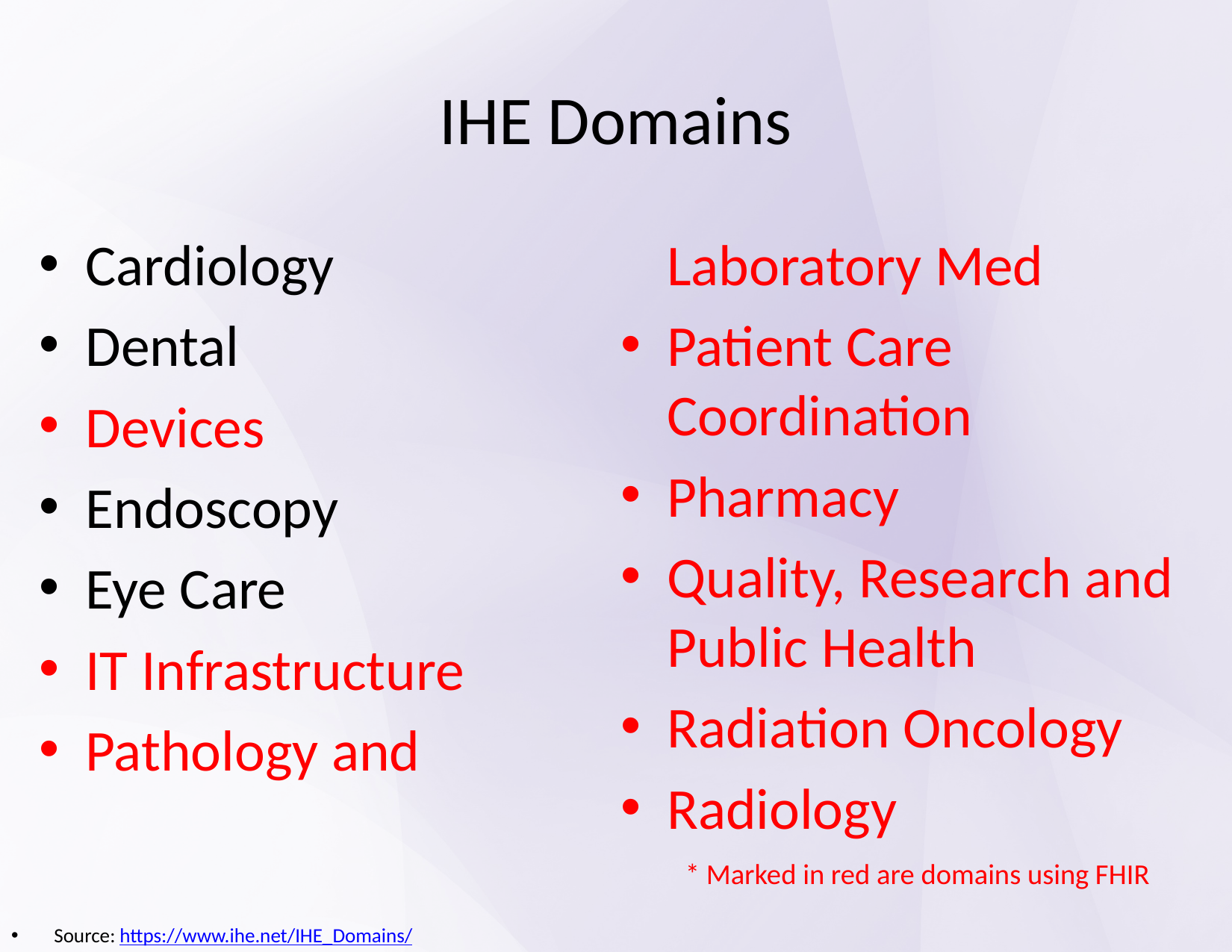

# IHE Domains
Cardiology
Dental
Devices
Endoscopy
Eye Care
IT Infrastructure
Pathology and Laboratory Med
Patient Care Coordination
Pharmacy
Quality, Research and Public Health
Radiation Oncology
Radiology
* Marked in red are domains using FHIR
Source: https://www.ihe.net/IHE_Domains/